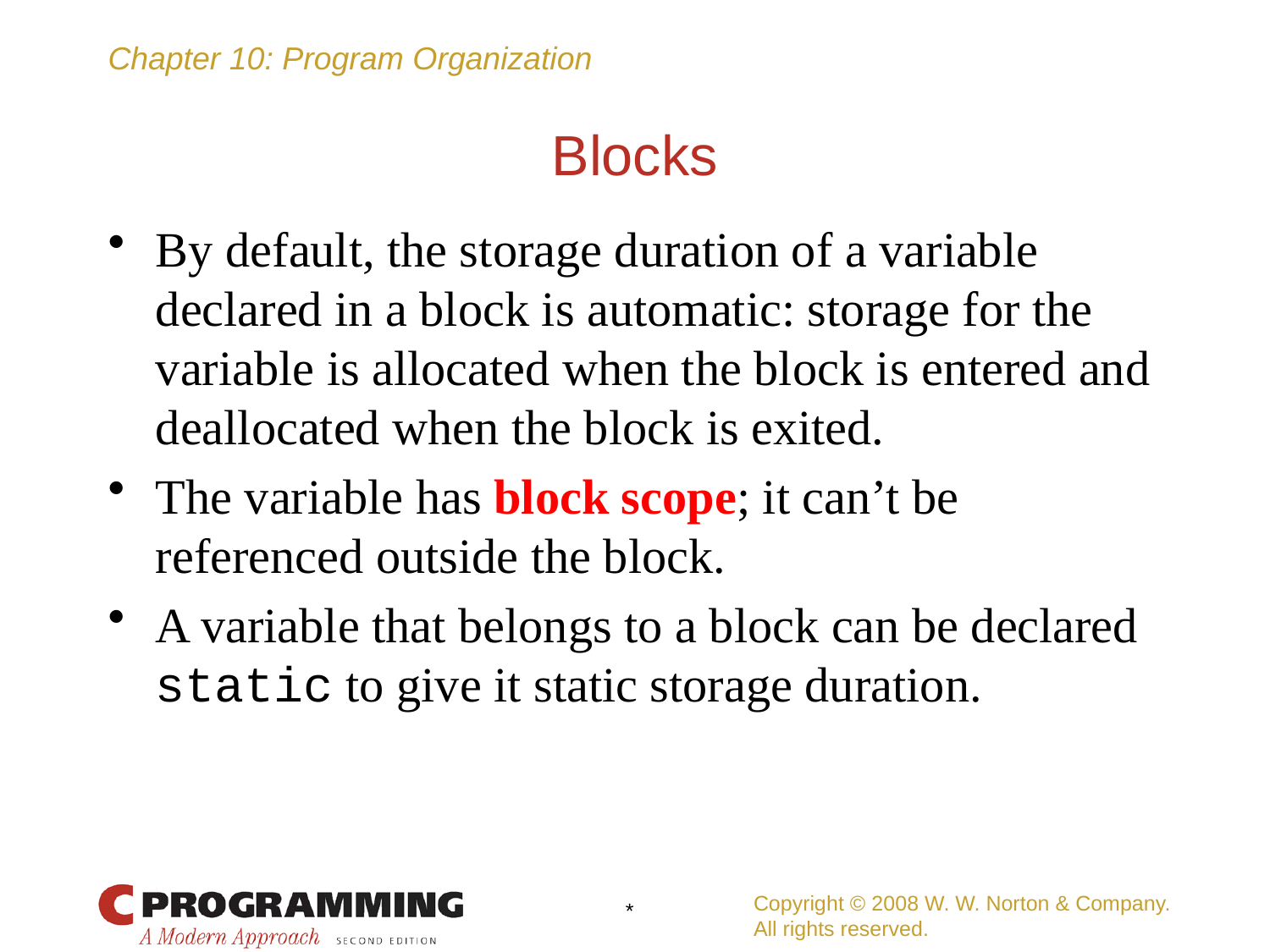

# Blocks
By default, the storage duration of a variable declared in a block is automatic: storage for the variable is allocated when the block is entered and deallocated when the block is exited.
The variable has block scope; it can’t be referenced outside the block.
A variable that belongs to a block can be declared static to give it static storage duration.
Copyright © 2008 W. W. Norton & Company.
All rights reserved.
*